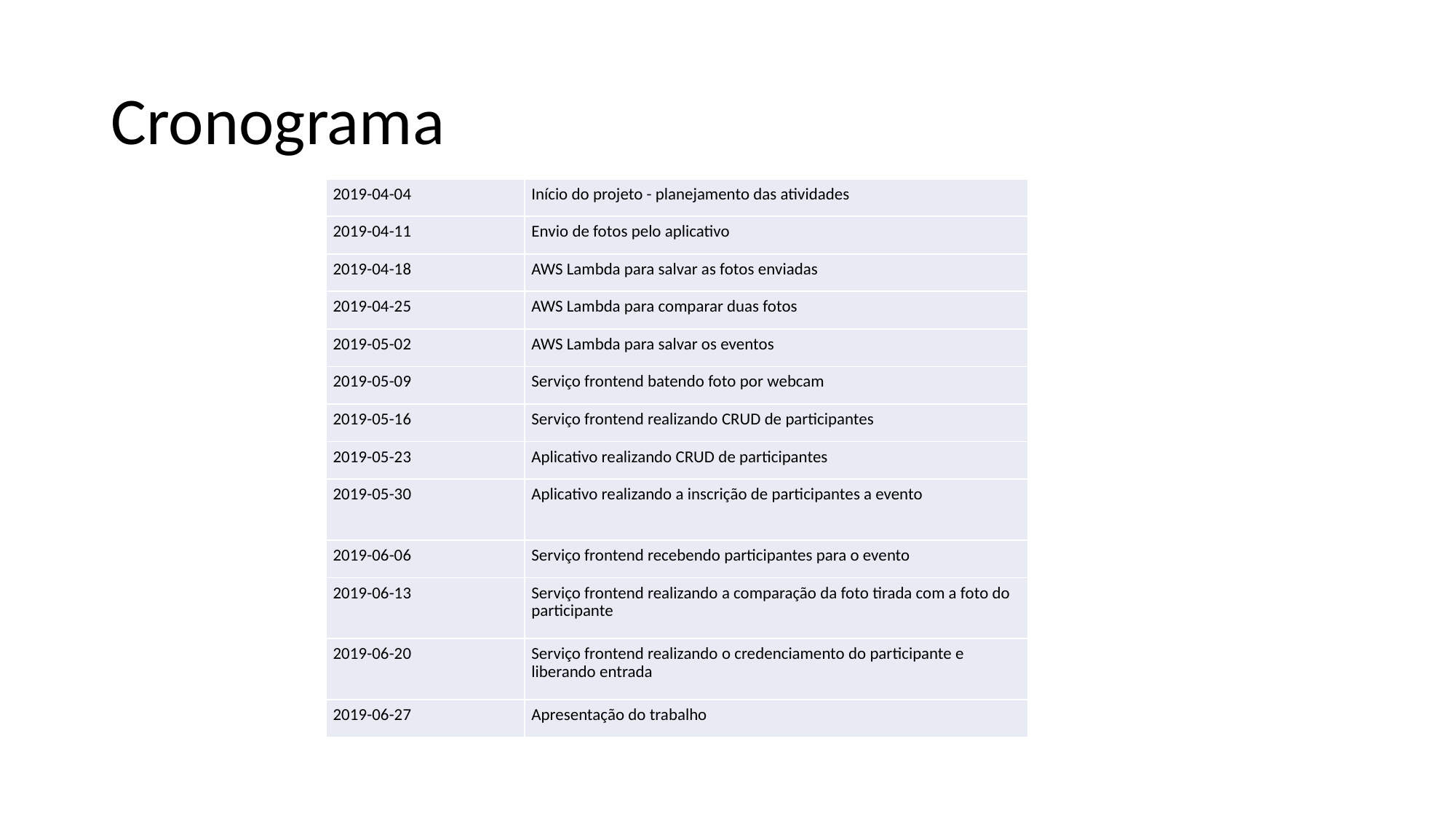

# Cronograma
| 2019-04-04 | Início do projeto - planejamento das atividades |
| --- | --- |
| 2019-04-11 | Envio de fotos pelo aplicativo |
| 2019-04-18 | AWS Lambda para salvar as fotos enviadas |
| 2019-04-25 | AWS Lambda para comparar duas fotos |
| 2019-05-02 | AWS Lambda para salvar os eventos |
| 2019-05-09 | Serviço frontend batendo foto por webcam |
| 2019-05-16 | Serviço frontend realizando CRUD de participantes |
| 2019-05-23 | Aplicativo realizando CRUD de participantes |
| 2019-05-30 | Aplicativo realizando a inscrição de participantes a evento |
| 2019-06-06 | Serviço frontend recebendo participantes para o evento |
| 2019-06-13 | Serviço frontend realizando a comparação da foto tirada com a foto do participante |
| 2019-06-20 | Serviço frontend realizando o credenciamento do participante e liberando entrada |
| 2019-06-27 | Apresentação do trabalho |